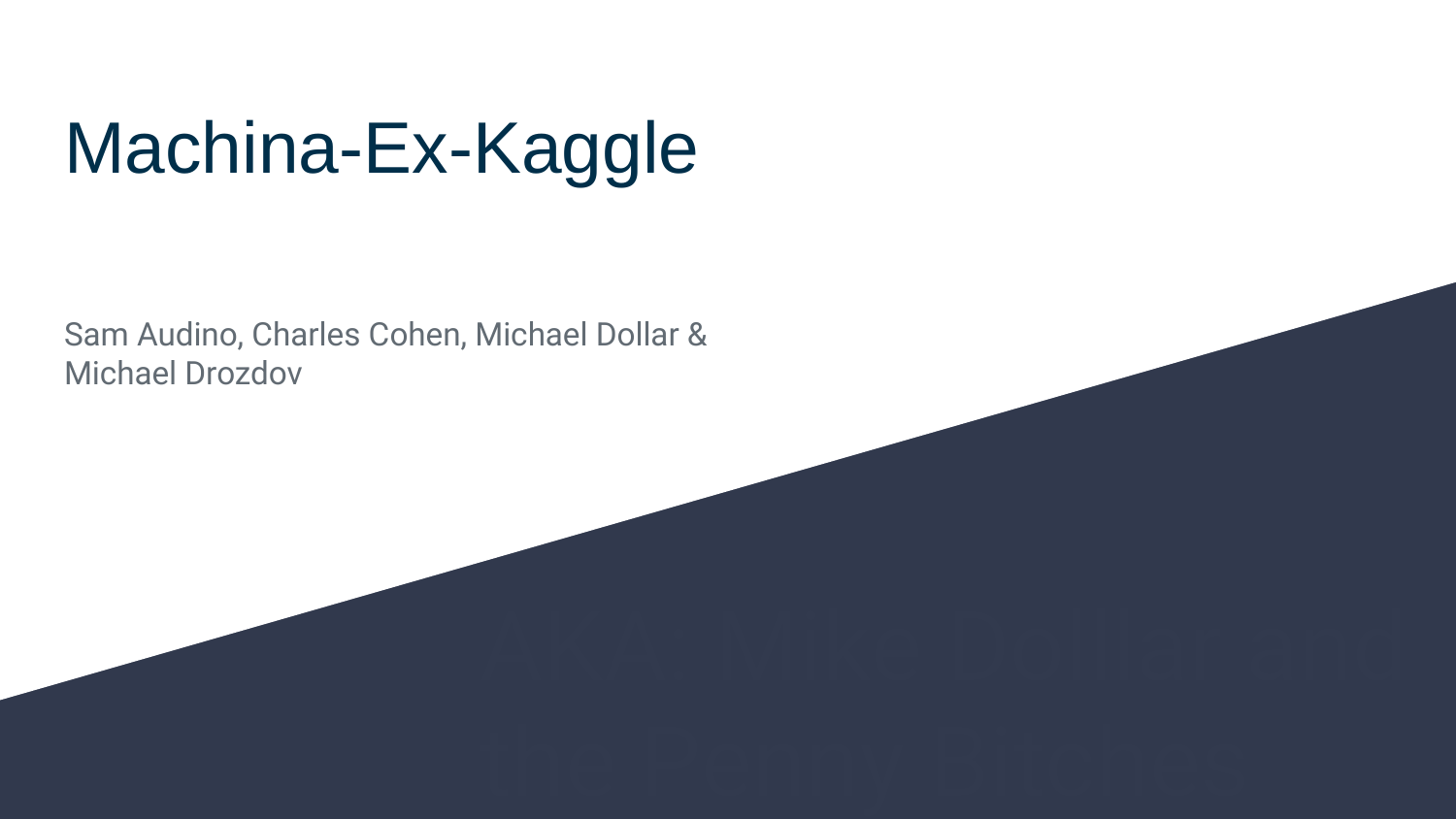

# Machina-Ex-Kaggle
Sam Audino, Charles Cohen, Michael Dollar & Michael Drozdov
AKA: Mike Dolllar and the Penny Bitches